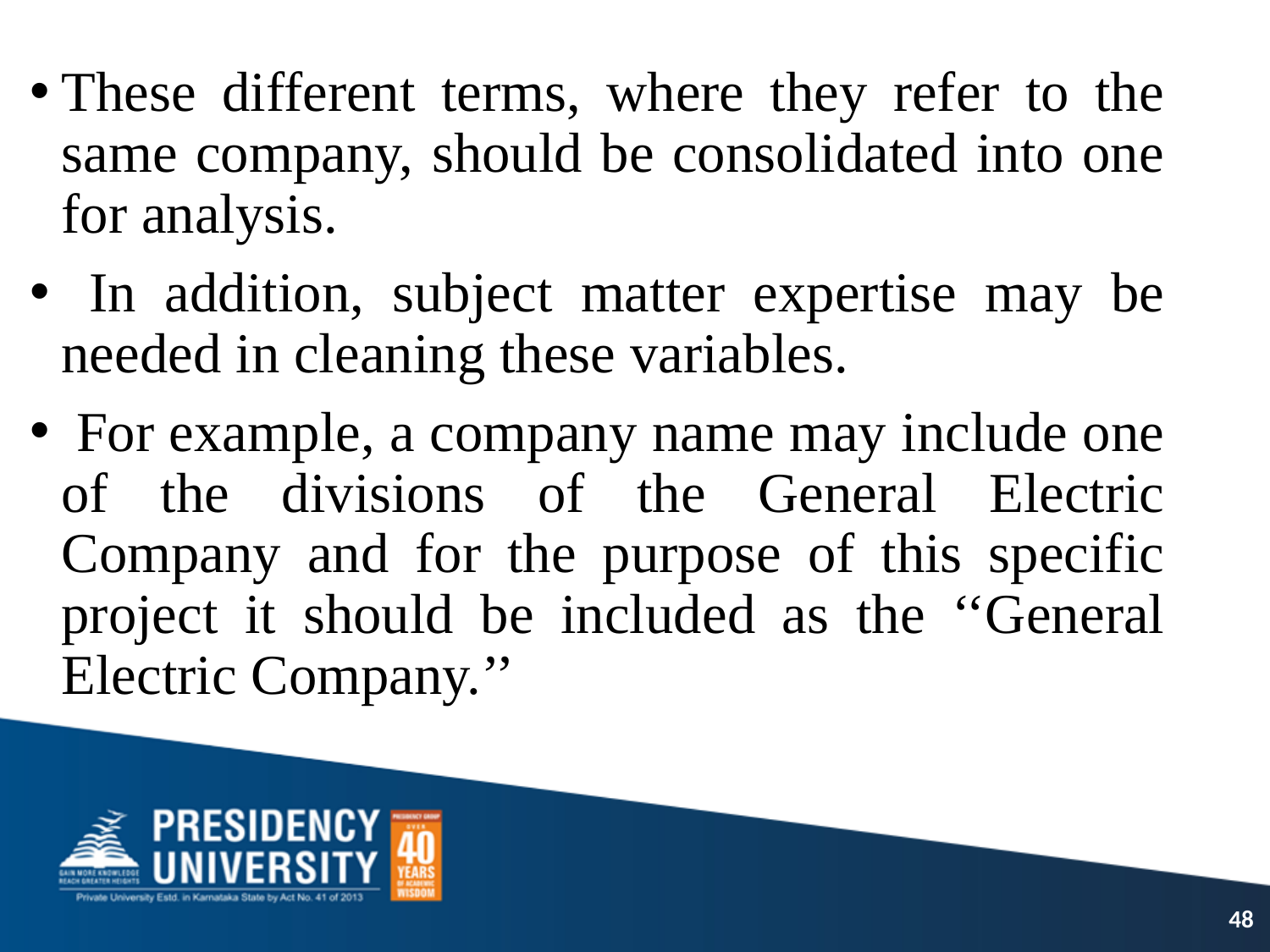

These different terms, where they refer to the same company, should be consolidated into one for analysis.
 In addition, subject matter expertise may be needed in cleaning these variables.
 For example, a company name may include one of the divisions of the General Electric Company and for the purpose of this specific project it should be included as the ‘‘General Electric Company.’’
48